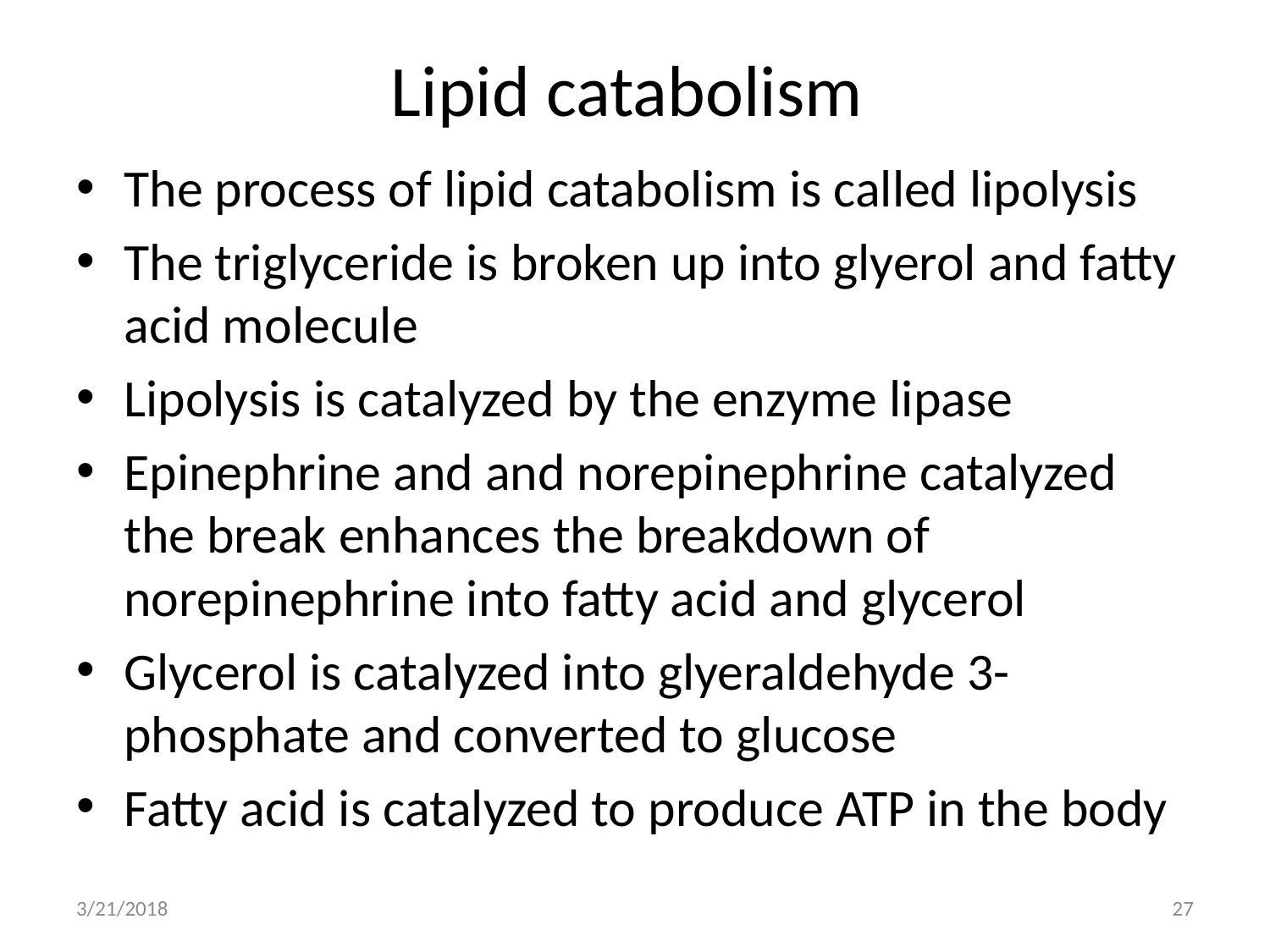

# Lipid catabolism
The process of lipid catabolism is called lipolysis
The triglyceride is broken up into glyerol and fatty acid molecule
Lipolysis is catalyzed by the enzyme lipase
Epinephrine and and norepinephrine catalyzed the break enhances the breakdown of norepinephrine into fatty acid and glycerol
Glycerol is catalyzed into glyeraldehyde 3-phosphate and converted to glucose
Fatty acid is catalyzed to produce ATP in the body

3/21/2018
27